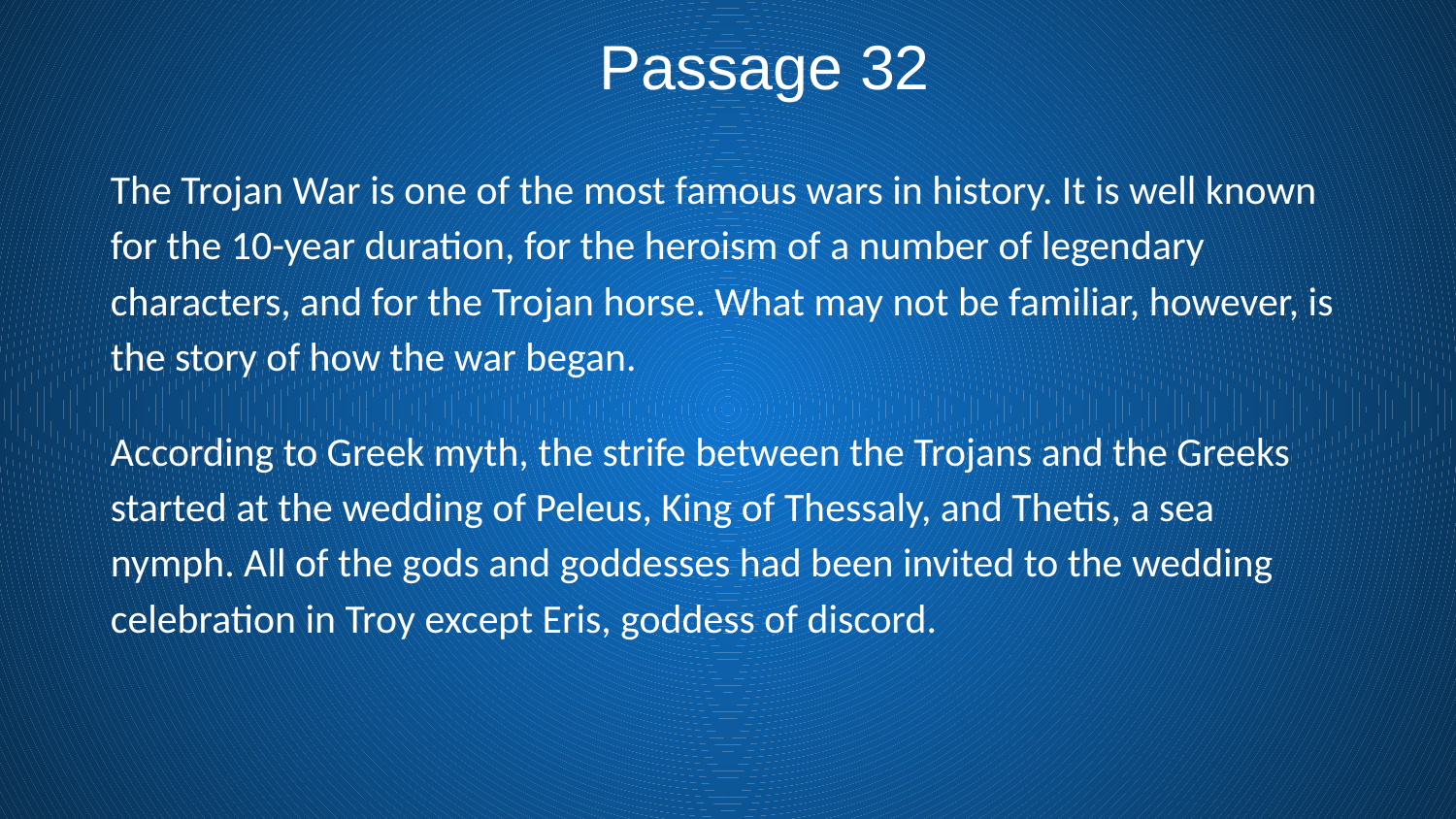

Passage 32
The Trojan War is one of the most famous wars in history. It is well known for the 10-year duration, for the heroism of a number of legendary characters, and for the Trojan horse. What may not be familiar, however, is the story of how the war began.
According to Greek myth, the strife between the Trojans and the Greeks started at the wedding of Peleus, King of Thessaly, and Thetis, a sea nymph. All of the gods and goddesses had been invited to the wedding celebration in Troy except Eris, goddess of discord.